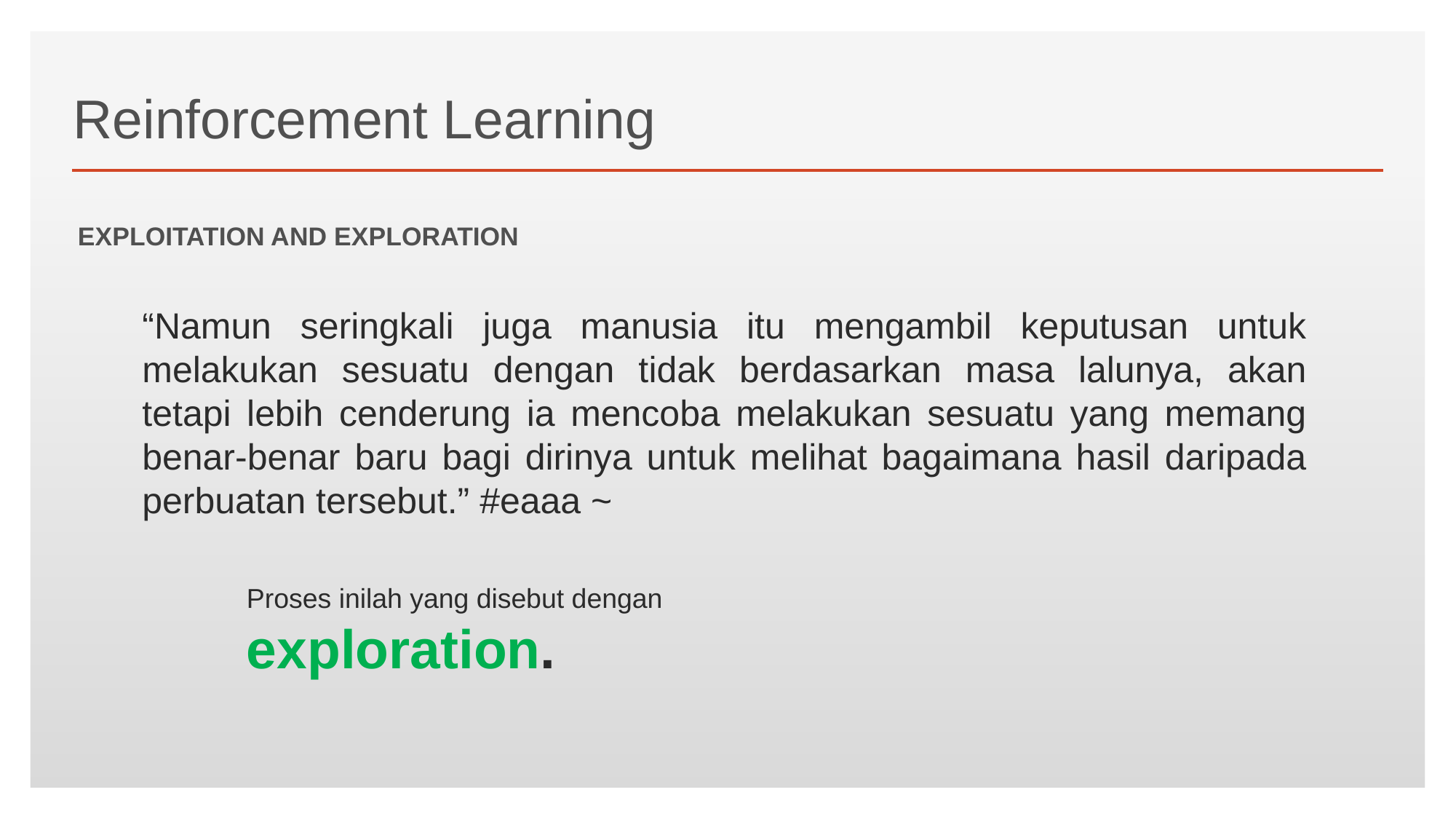

# Reinforcement Learning
EXPLOITATION AND EXPLORATION
“Namun seringkali juga manusia itu mengambil keputusan untuk melakukan sesuatu dengan tidak berdasarkan masa lalunya, akan tetapi lebih cenderung ia mencoba melakukan sesuatu yang memang benar-benar baru bagi dirinya untuk melihat bagaimana hasil daripada perbuatan tersebut.” #eaaa ~
Proses inilah yang disebut dengan
exploration.